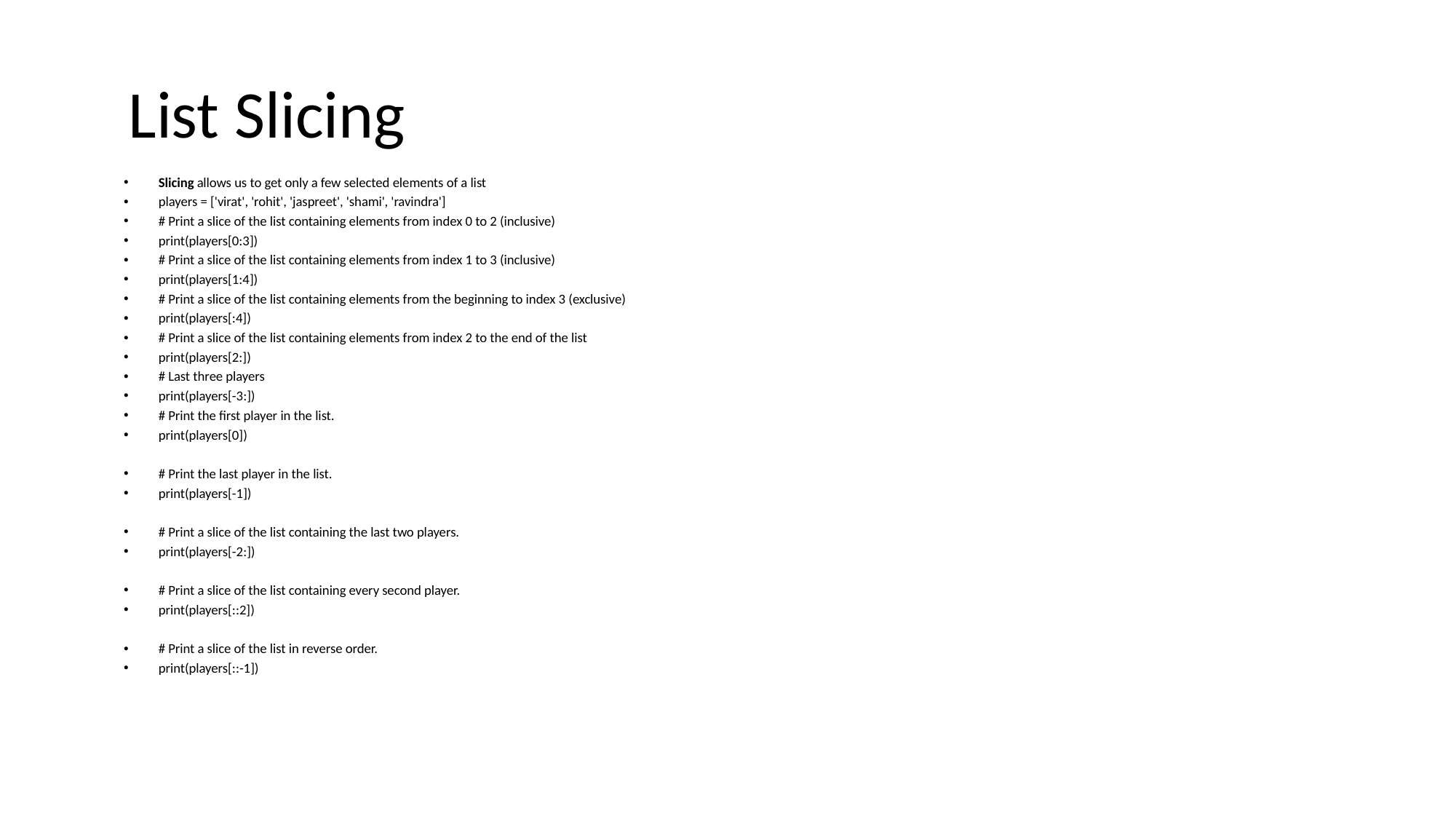

# List Slicing
Slicing allows us to get only a few selected elements of a list
players = ['virat', 'rohit', 'jaspreet', 'shami', 'ravindra']
# Print a slice of the list containing elements from index 0 to 2 (inclusive)
print(players[0:3])
# Print a slice of the list containing elements from index 1 to 3 (inclusive)
print(players[1:4])
# Print a slice of the list containing elements from the beginning to index 3 (exclusive)
print(players[:4])
# Print a slice of the list containing elements from index 2 to the end of the list
print(players[2:])
# Last three players
print(players[-3:])
# Print the first player in the list.
print(players[0])

# Print the last player in the list.
print(players[-1])

# Print a slice of the list containing the last two players.
print(players[-2:])

# Print a slice of the list containing every second player.
print(players[::2])

# Print a slice of the list in reverse order.
print(players[::-1])